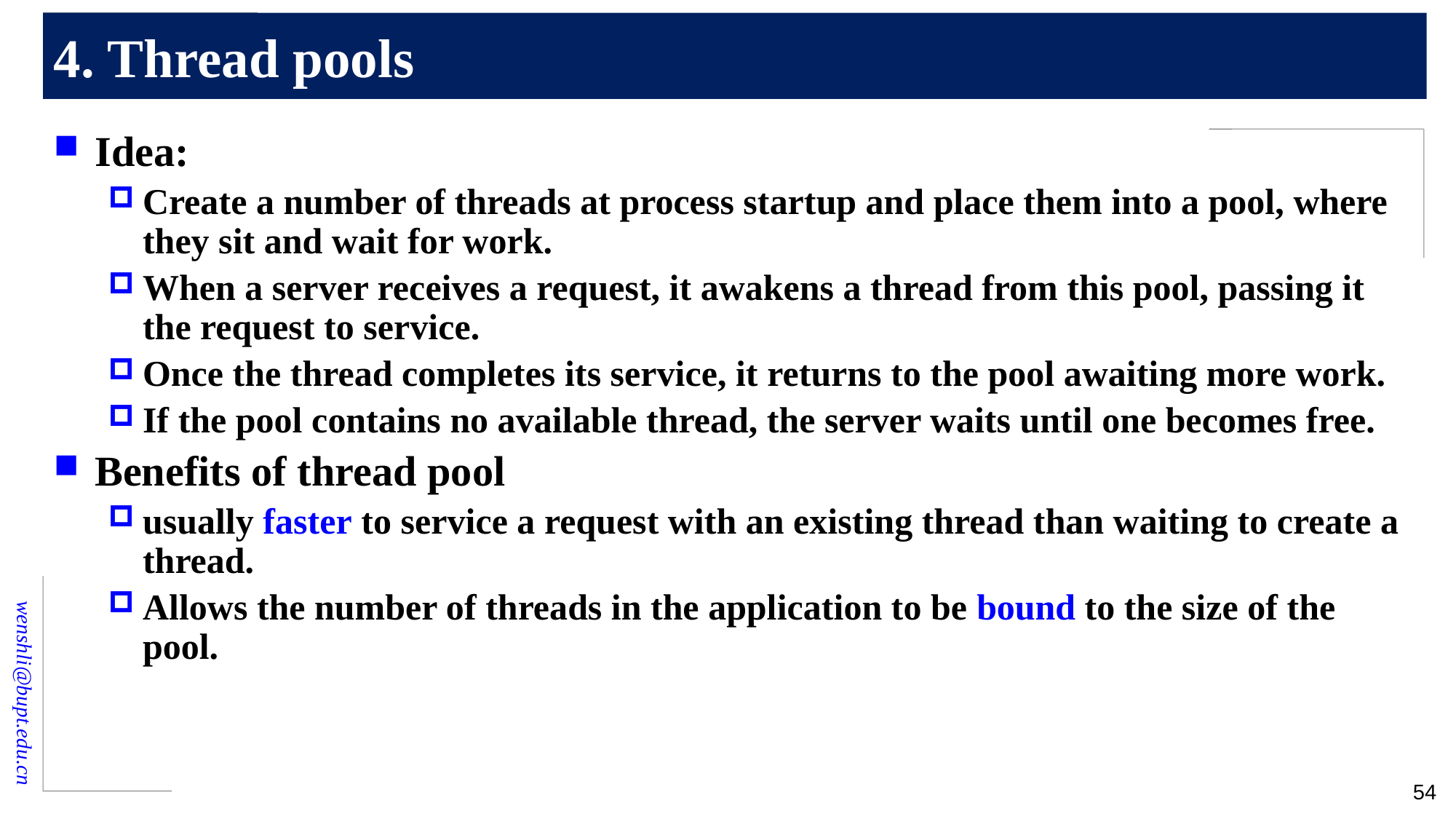

# 4. Thread pools
Idea:
Create a number of threads at process startup and place them into a pool, where they sit and wait for work.
When a server receives a request, it awakens a thread from this pool, passing it the request to service.
Once the thread completes its service, it returns to the pool awaiting more work.
If the pool contains no available thread, the server waits until one becomes free.
Benefits of thread pool
usually faster to service a request with an existing thread than waiting to create a thread.
Allows the number of threads in the application to be bound to the size of the pool.
54